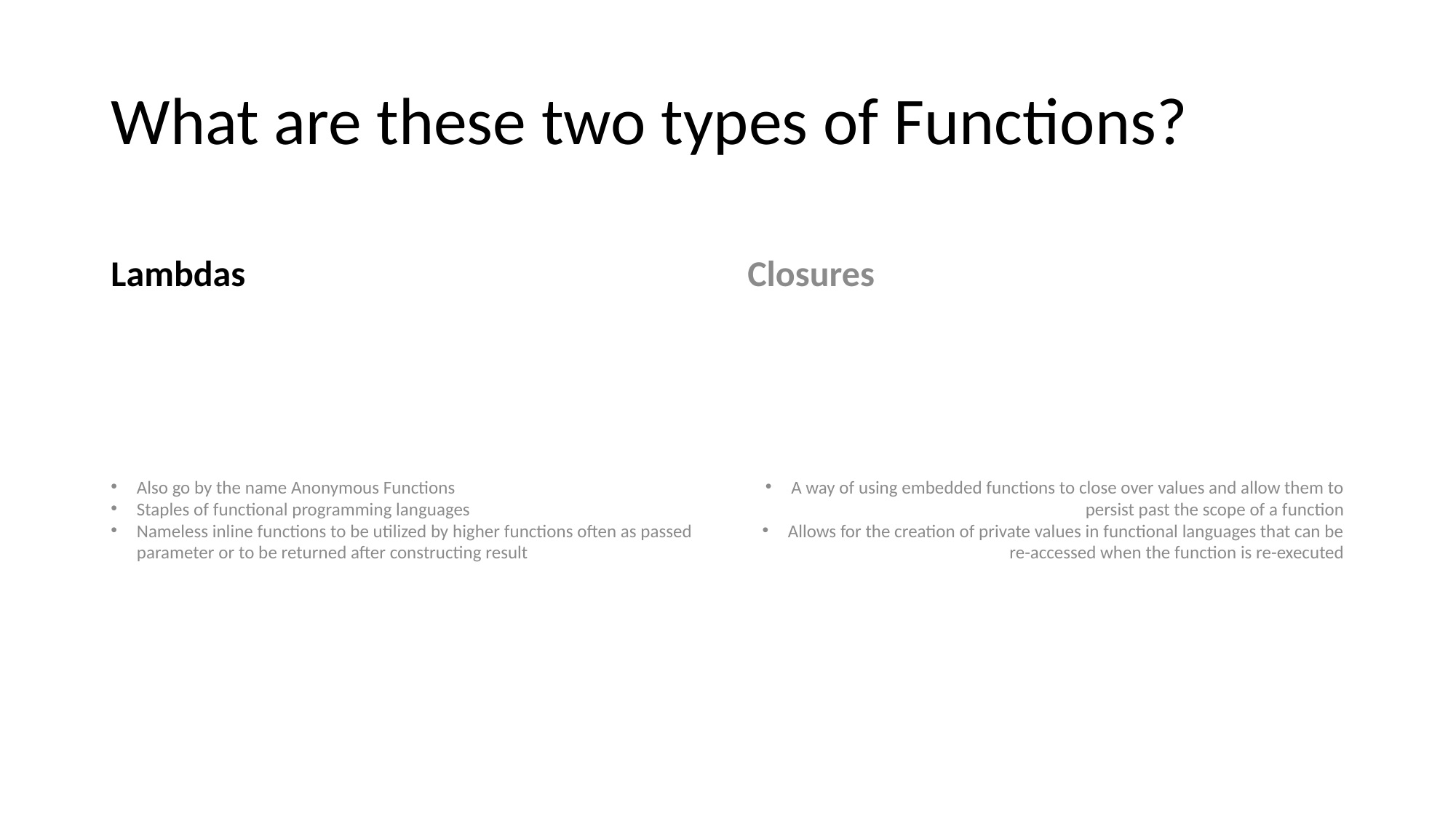

What are these two types of Functions?
Lambdas
Closures
Also go by the name Anonymous Functions
Staples of functional programming languages
Nameless inline functions to be utilized by higher functions often as passed parameter or to be returned after constructing result
A way of using embedded functions to close over values and allow them to persist past the scope of a function
Allows for the creation of private values in functional languages that can be re-accessed when the function is re-executed